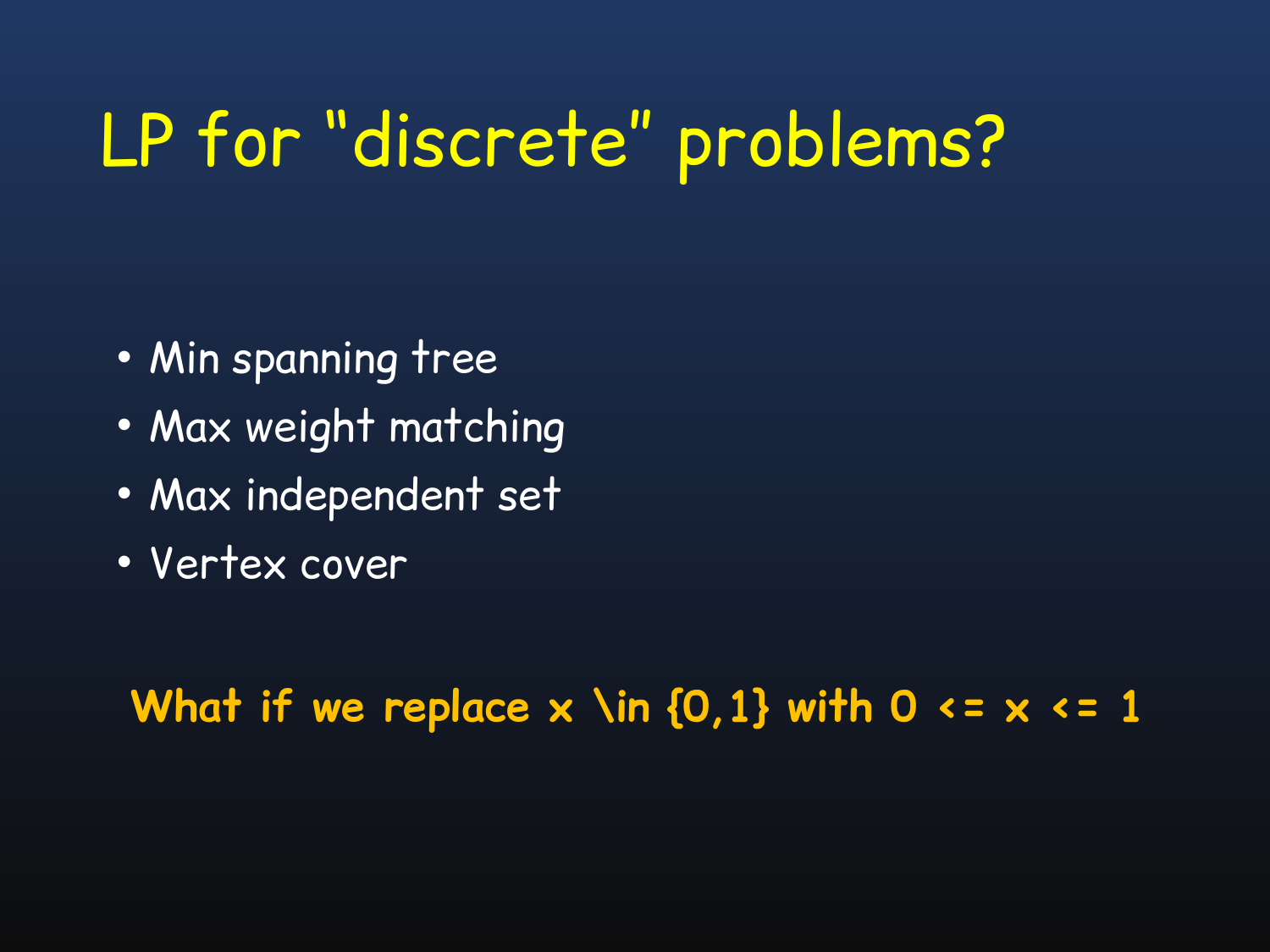

# LP for “discrete” problems?

Min spanning tree
Max weight matching
Max independent set
Vertex cover
What if we replace x \in {0,1} with 0 <= x <= 1